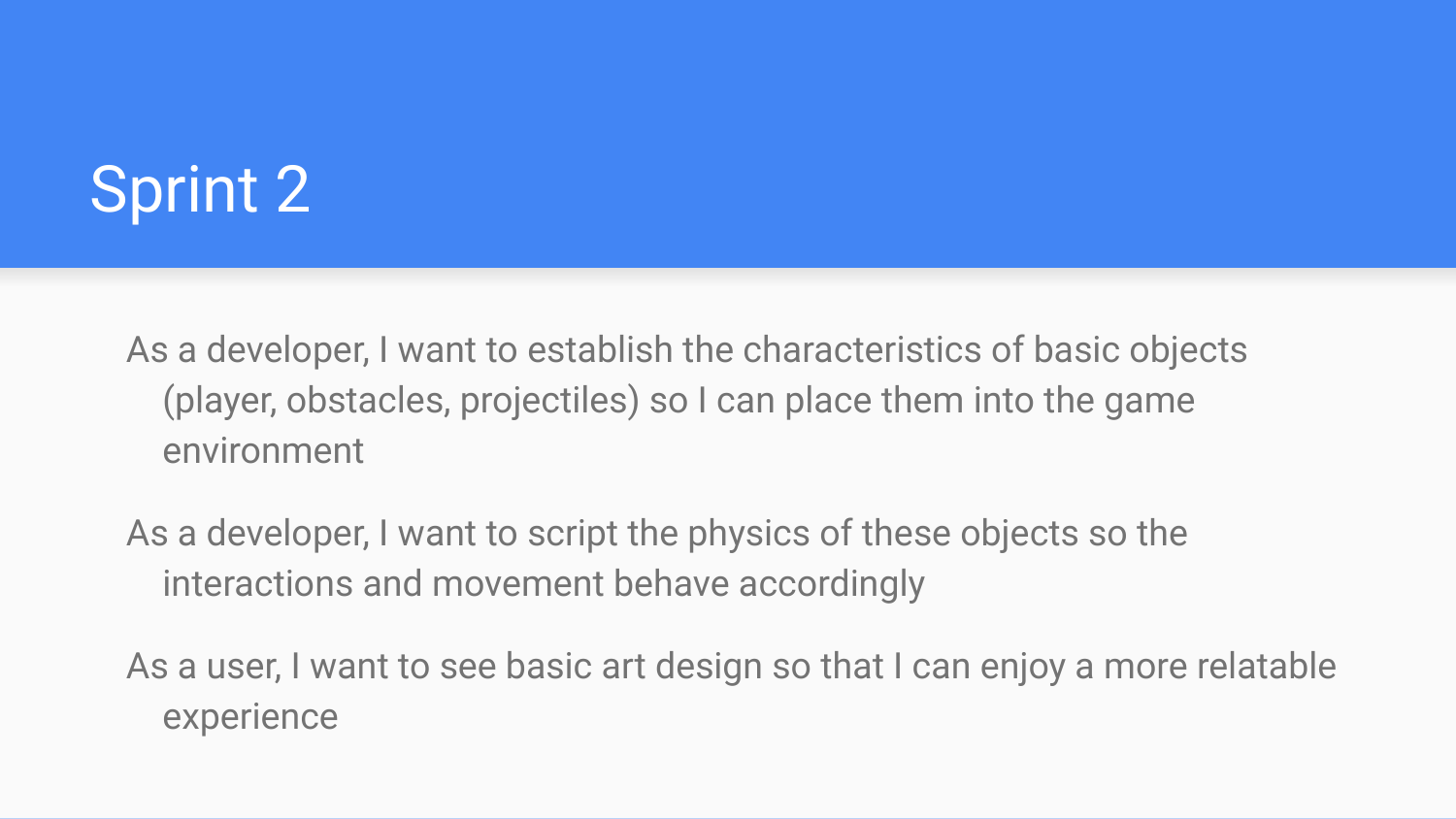

# Sprint 2
As a developer, I want to establish the characteristics of basic objects (player, obstacles, projectiles) so I can place them into the game environment
As a developer, I want to script the physics of these objects so the interactions and movement behave accordingly
As a user, I want to see basic art design so that I can enjoy a more relatable experience